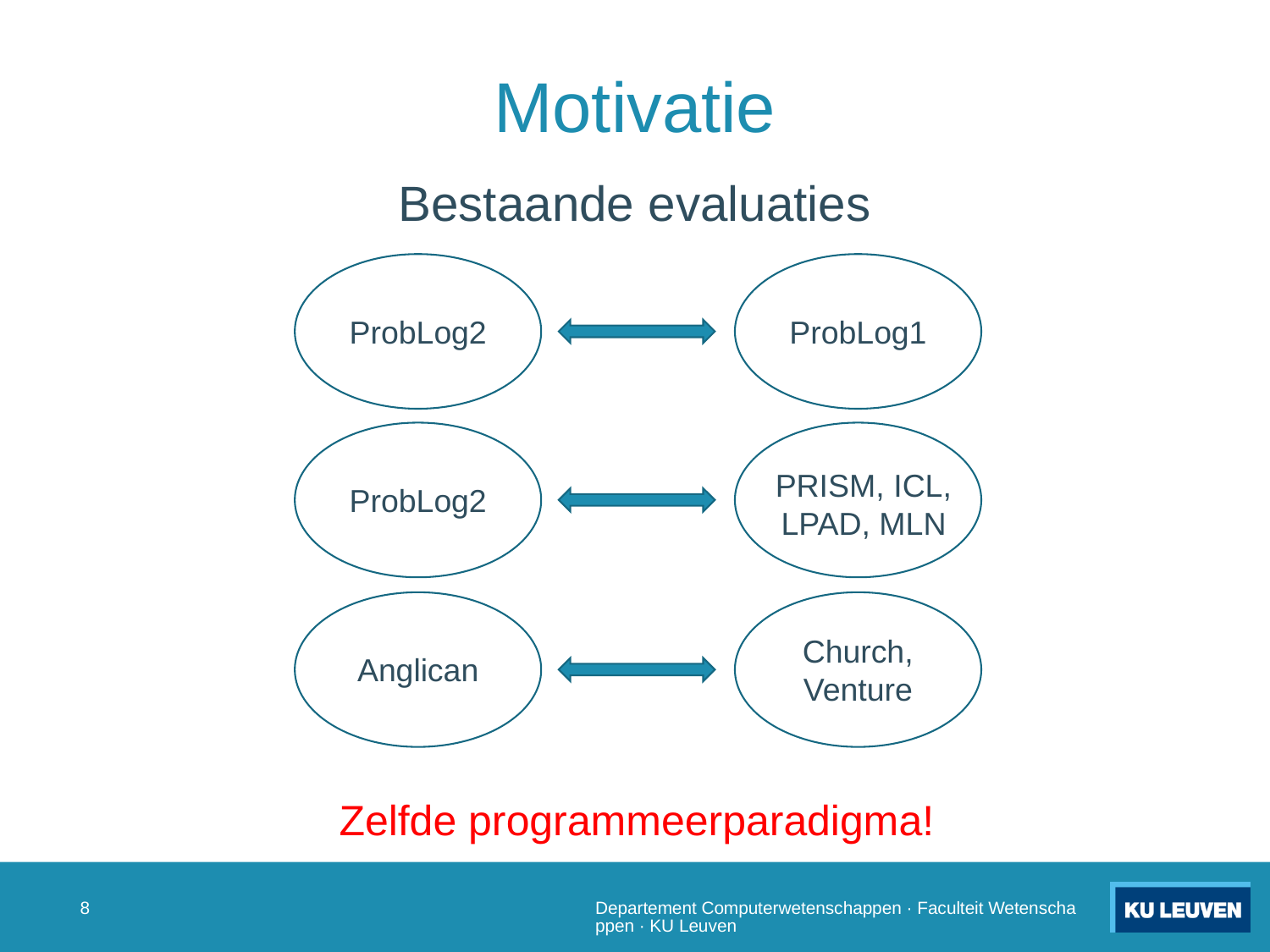

# Motivatie
Bestaande evaluaties

ProbLog2

ProbLog1

ProbLog2

PRISM, ICL,
LPAD, MLN

Anglican

Church, Venture

Zelfde programmeerparadigma!
8
Departement Computerwetenschappen · Faculteit Wetenschappen · KU Leuven